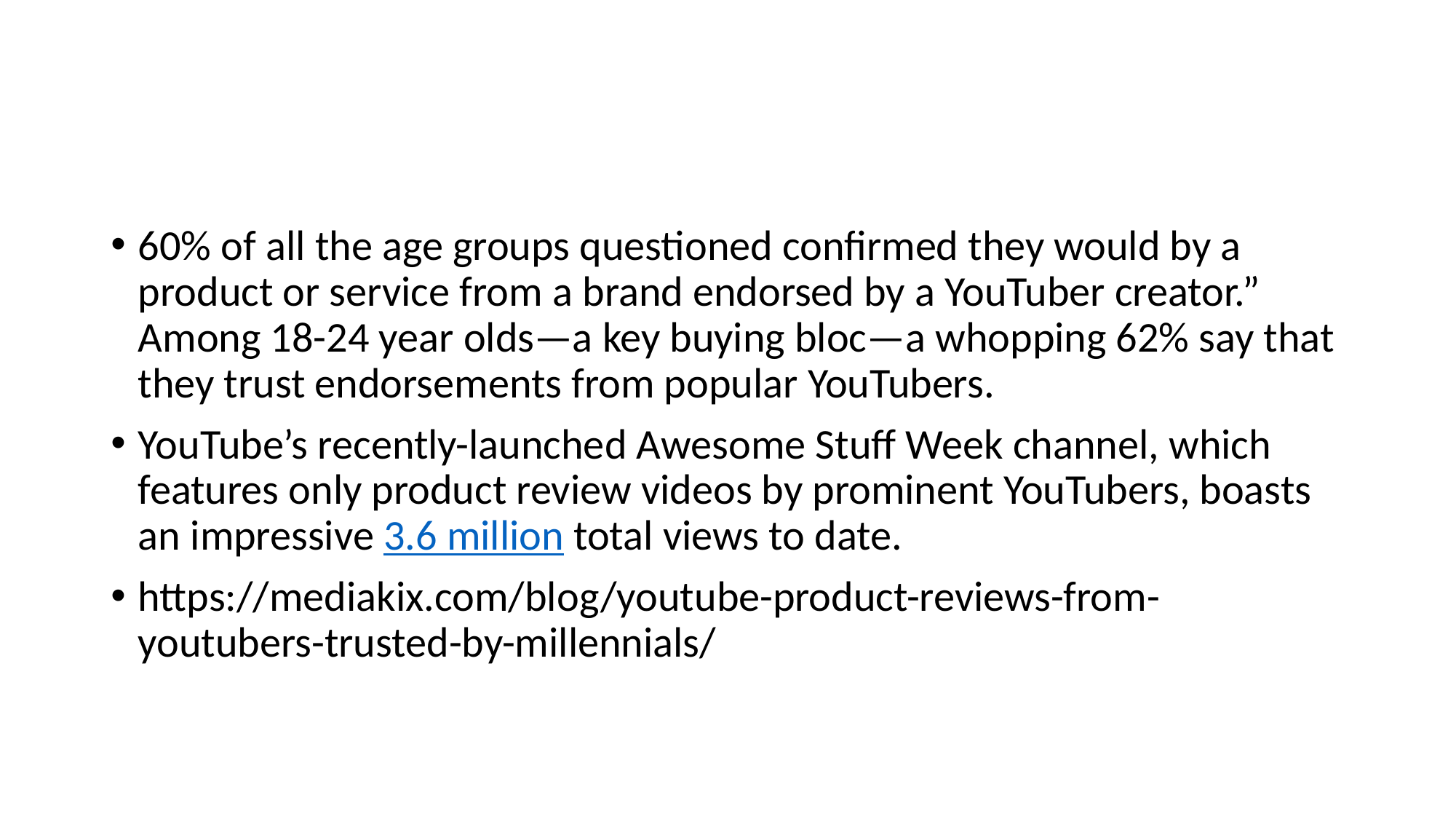

#
60% of all the age groups questioned confirmed they would by a product or service from a brand endorsed by a YouTuber creator.” Among 18-24 year olds—a key buying bloc—a whopping 62% say that they trust endorsements from popular YouTubers.
YouTube’s recently-launched Awesome Stuff Week channel, which features only product review videos by prominent YouTubers, boasts an impressive 3.6 million total views to date.
https://mediakix.com/blog/youtube-product-reviews-from-youtubers-trusted-by-millennials/